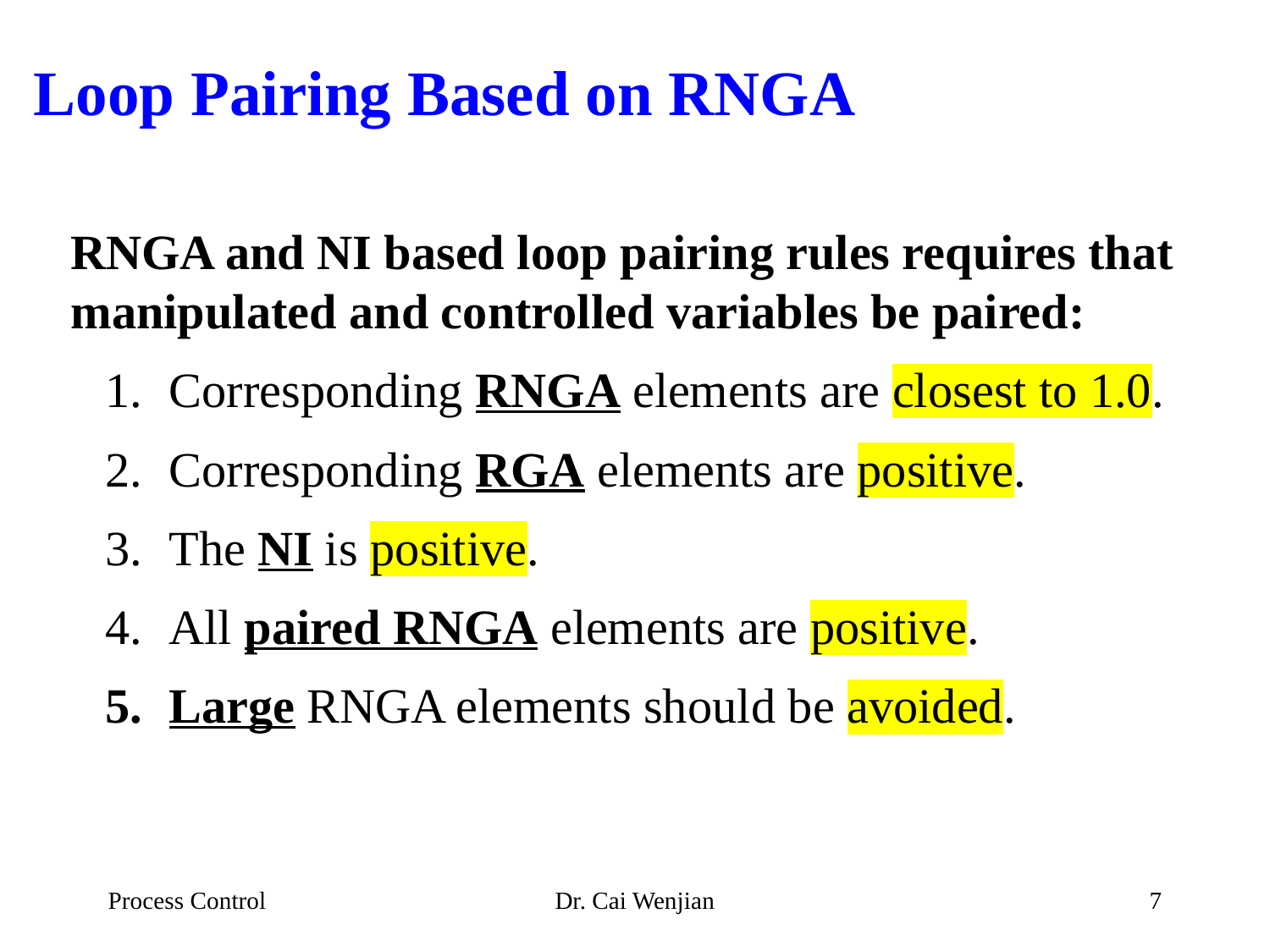

# Loop Pairing Based on RNGA
RNGA and NI based loop pairing rules requires that manipulated and controlled variables be paired:
Corresponding RNGA elements are closest to 1.0.
Corresponding RGA elements are positive.
The NI is positive.
All paired RNGA elements are positive.
Large RNGA elements should be avoided.

Process Control
Dr. Cai Wenjian
7